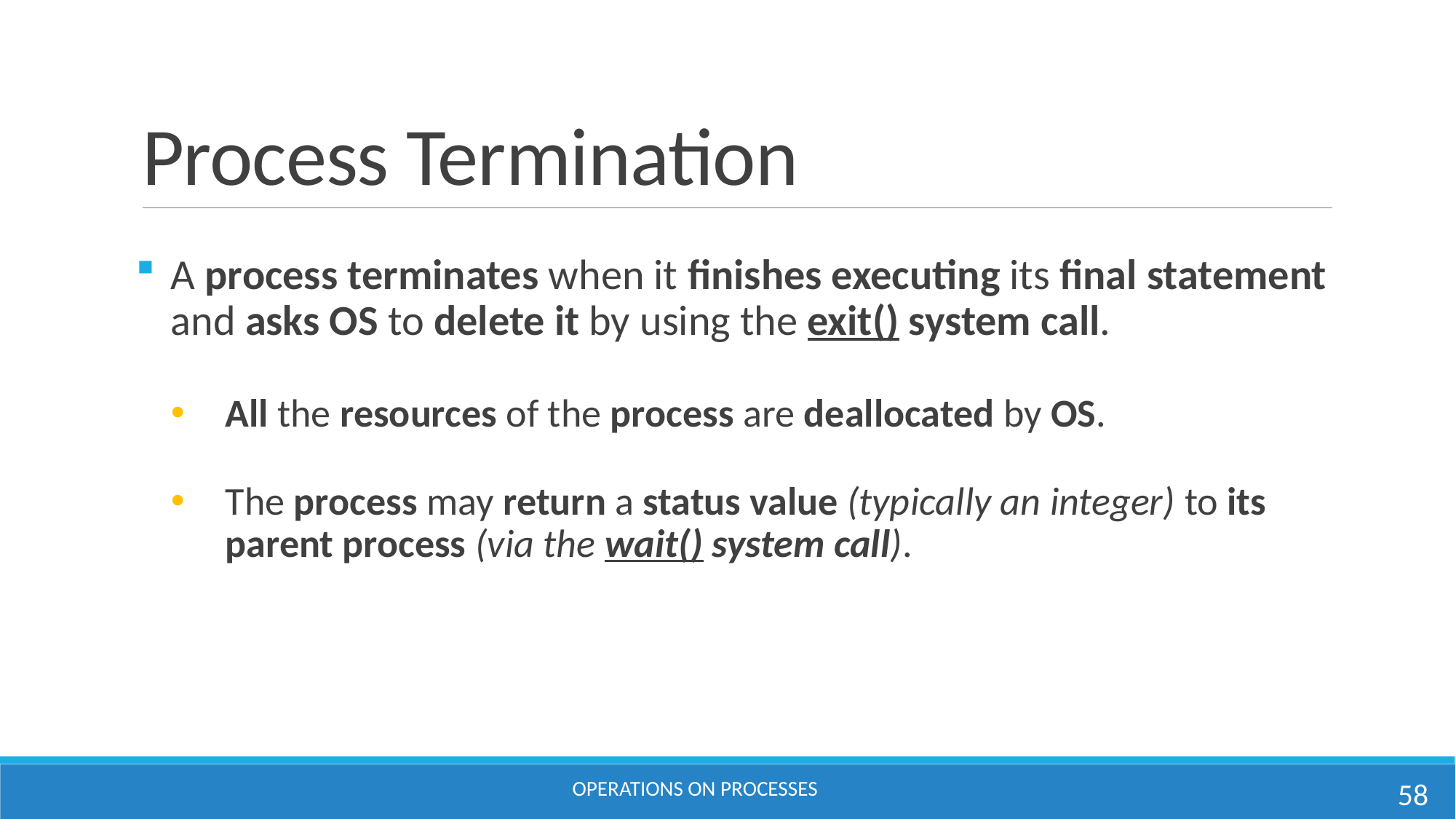

# Process Termination
A process terminates when it finishes executing its final statement and asks OS to delete it by using the exit() system call.
All the resources of the process are deallocated by OS.
The process may return a status value (typically an integer) to its parent process (via the wait() system call).
58
OPERATIONS ON PROCESSES